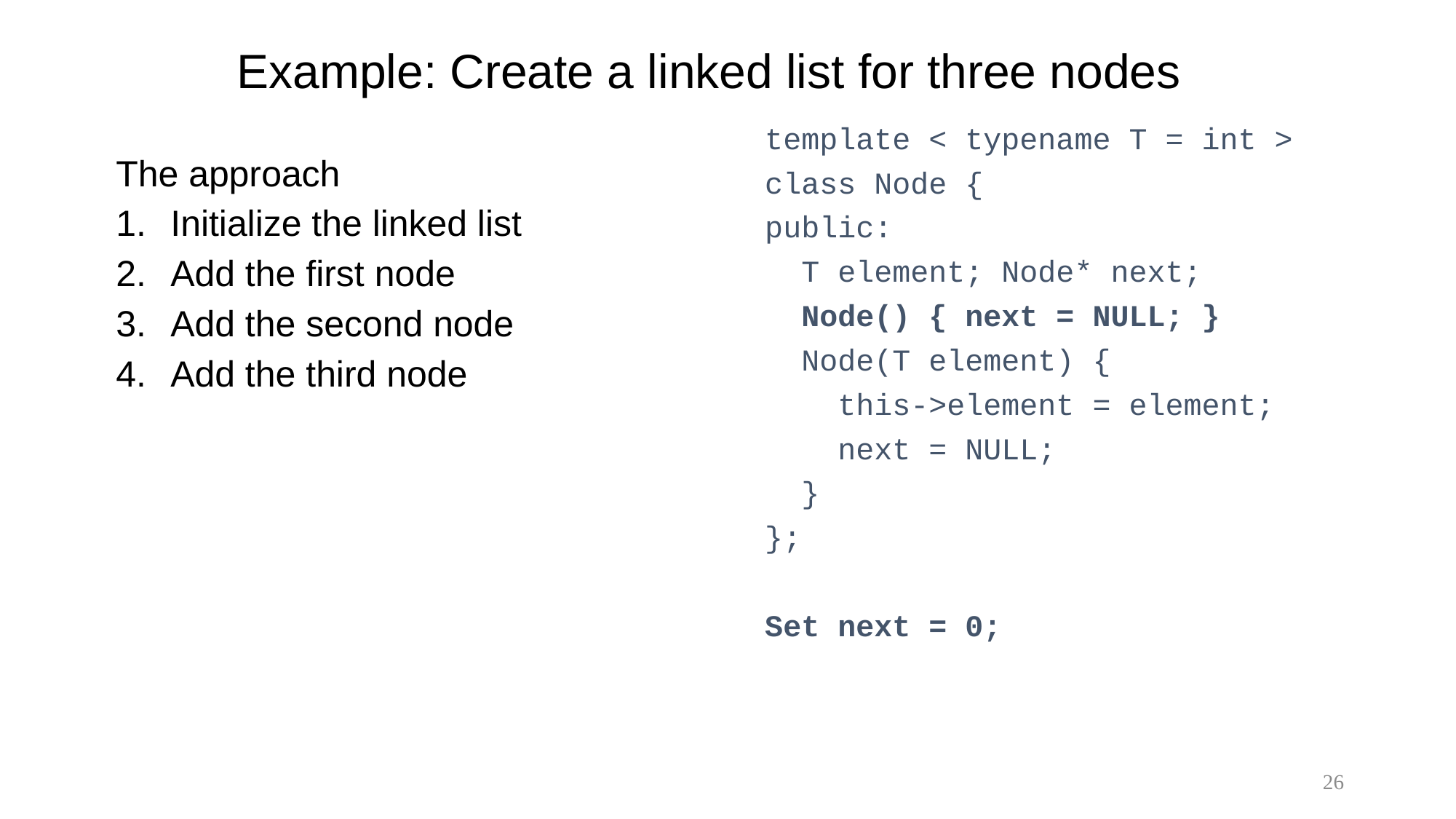

# Example: Create a linked list for three nodes
template < typename T = int >
class Node {
public:
  T element; Node* next;
  Node() { next = NULL; }
  Node(T element) {
    this->element = element;
    next = NULL;
  }
};

Set next = 0;
The approach
Initialize the linked list
Add the first node
Add the second node
Add the third node

26